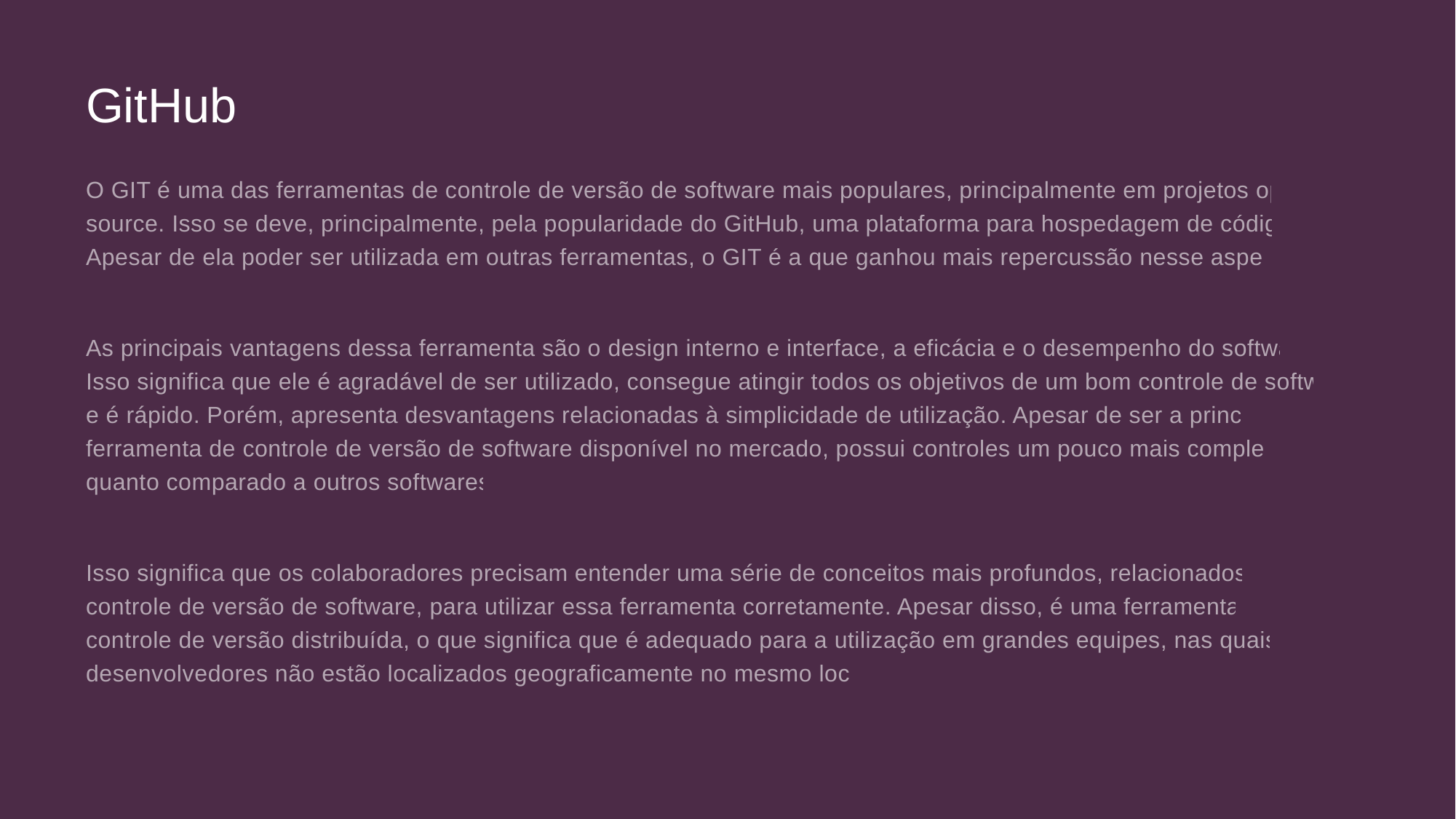

# GitHub
O GIT é uma das ferramentas de controle de versão de software mais populares, principalmente em projetos open source. Isso se deve, principalmente, pela popularidade do GitHub, uma plataforma para hospedagem de códigos. Apesar de ela poder ser utilizada em outras ferramentas, o GIT é a que ganhou mais repercussão nesse aspecto.

As principais vantagens dessa ferramenta são o design interno e interface, a eficácia e o desempenho do software. Isso significa que ele é agradável de ser utilizado, consegue atingir todos os objetivos de um bom controle de software e é rápido. Porém, apresenta desvantagens relacionadas à simplicidade de utilização. Apesar de ser a principal ferramenta de controle de versão de software disponível no mercado, possui controles um pouco mais complexos quanto comparado a outros softwares.

Isso significa que os colaboradores precisam entender uma série de conceitos mais profundos, relacionados ao controle de versão de software, para utilizar essa ferramenta corretamente. Apesar disso, é uma ferramenta de controle de versão distribuída, o que significa que é adequado para a utilização em grandes equipes, nas quais os desenvolvedores não estão localizados geograficamente no mesmo local.